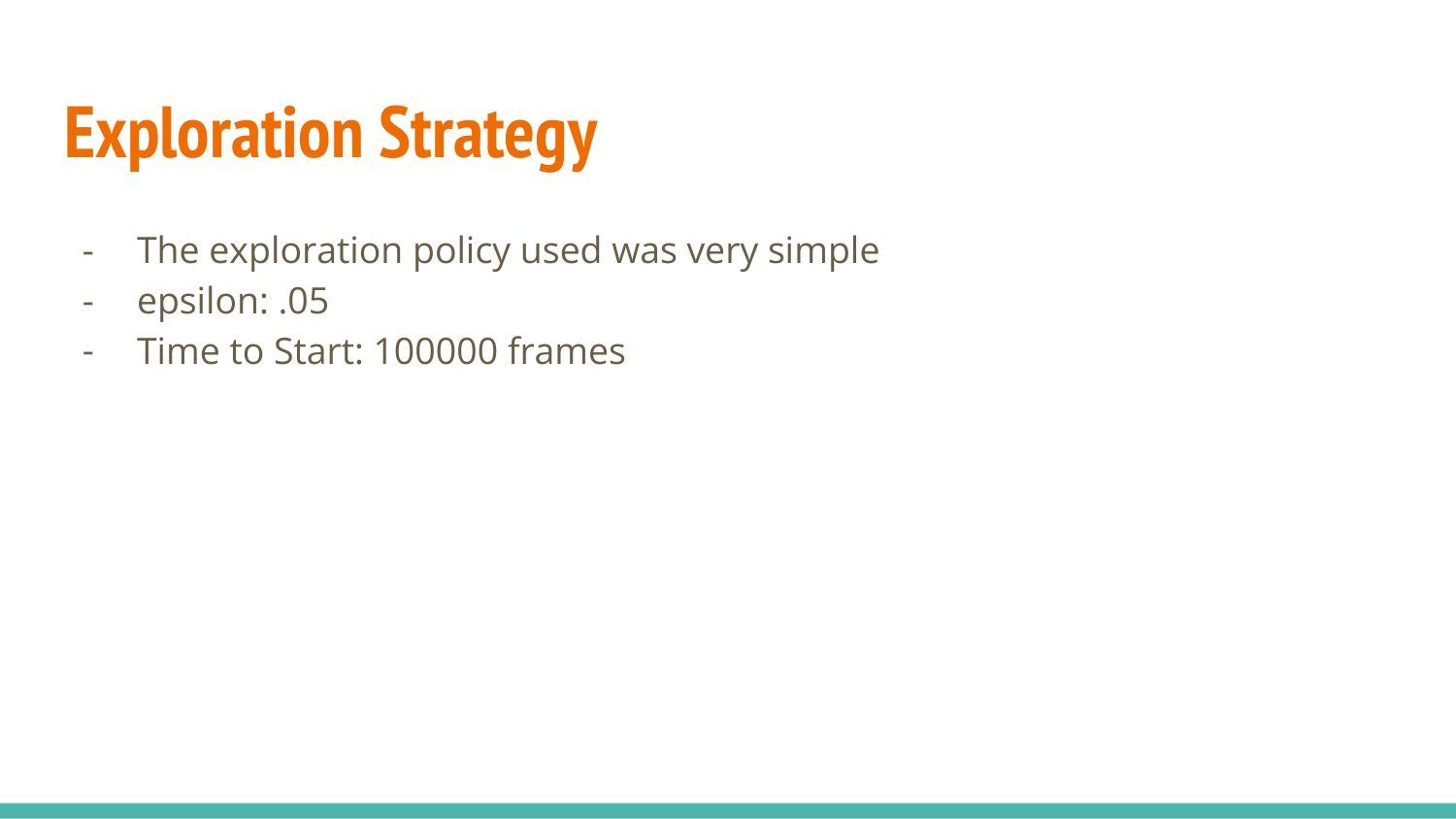

# Exploration Strategy
The exploration policy used was very simple
epsilon: .05
Time to Start: 100000 frames